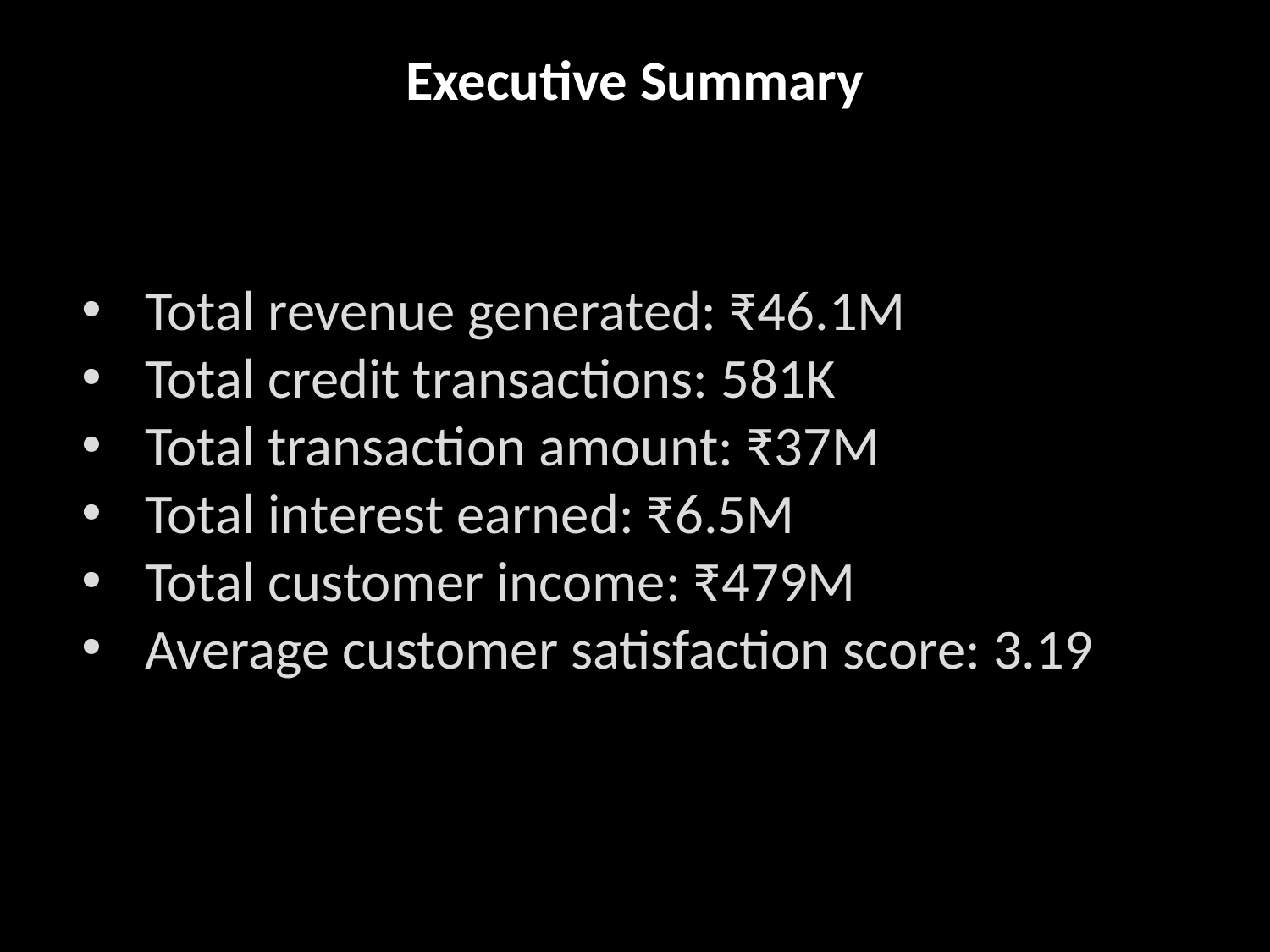

Executive Summary
#

Total revenue generated: ₹46.1M
Total credit transactions: 581K
Total transaction amount: ₹37M
Total interest earned: ₹6.5M
Total customer income: ₹479M
Average customer satisfaction score: 3.19